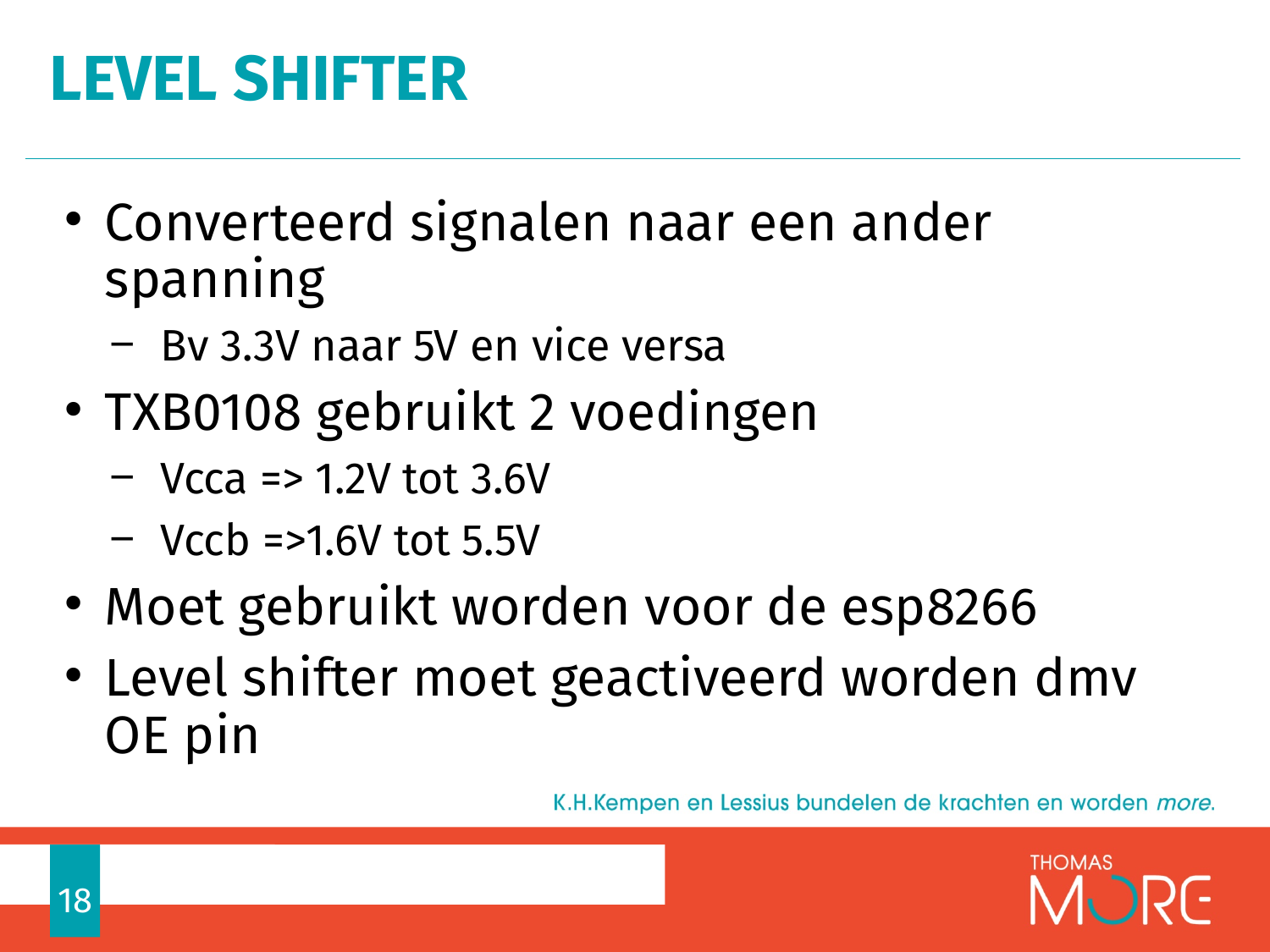

# Level shifter
Converteerd signalen naar een ander spanning
Bv 3.3V naar 5V en vice versa
TXB0108 gebruikt 2 voedingen
Vcca => 1.2V tot 3.6V
Vccb =>1.6V tot 5.5V
Moet gebruikt worden voor de esp8266
Level shifter moet geactiveerd worden dmv OE pin

18